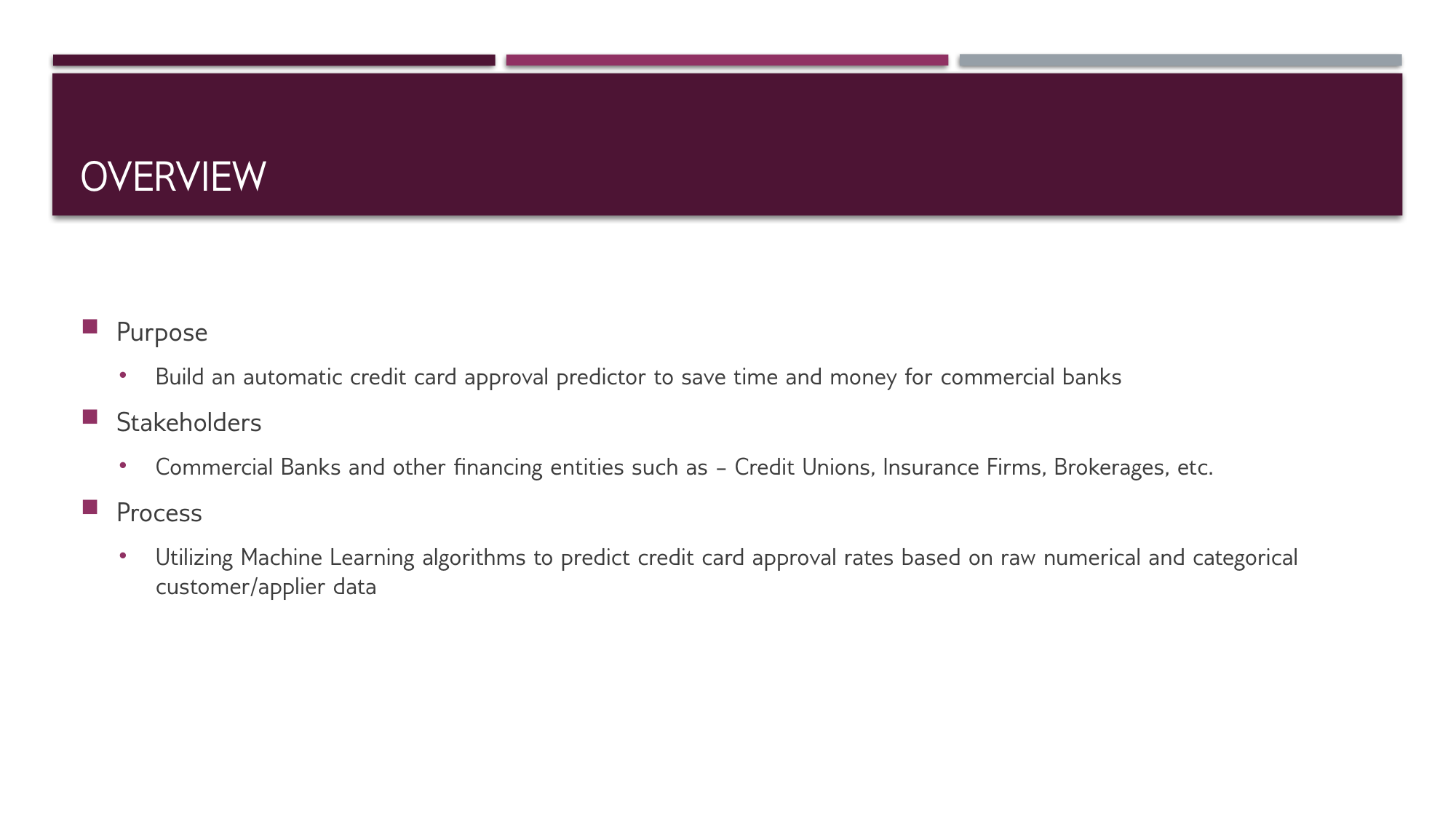

# OVERVIEW
Purpose
Build an automatic credit card approval predictor to save time and money for commercial banks
Stakeholders
Commercial Banks and other financing entities such as – Credit Unions, Insurance Firms, Brokerages, etc.
Process
Utilizing Machine Learning algorithms to predict credit card approval rates based on raw numerical and categorical customer/applier data